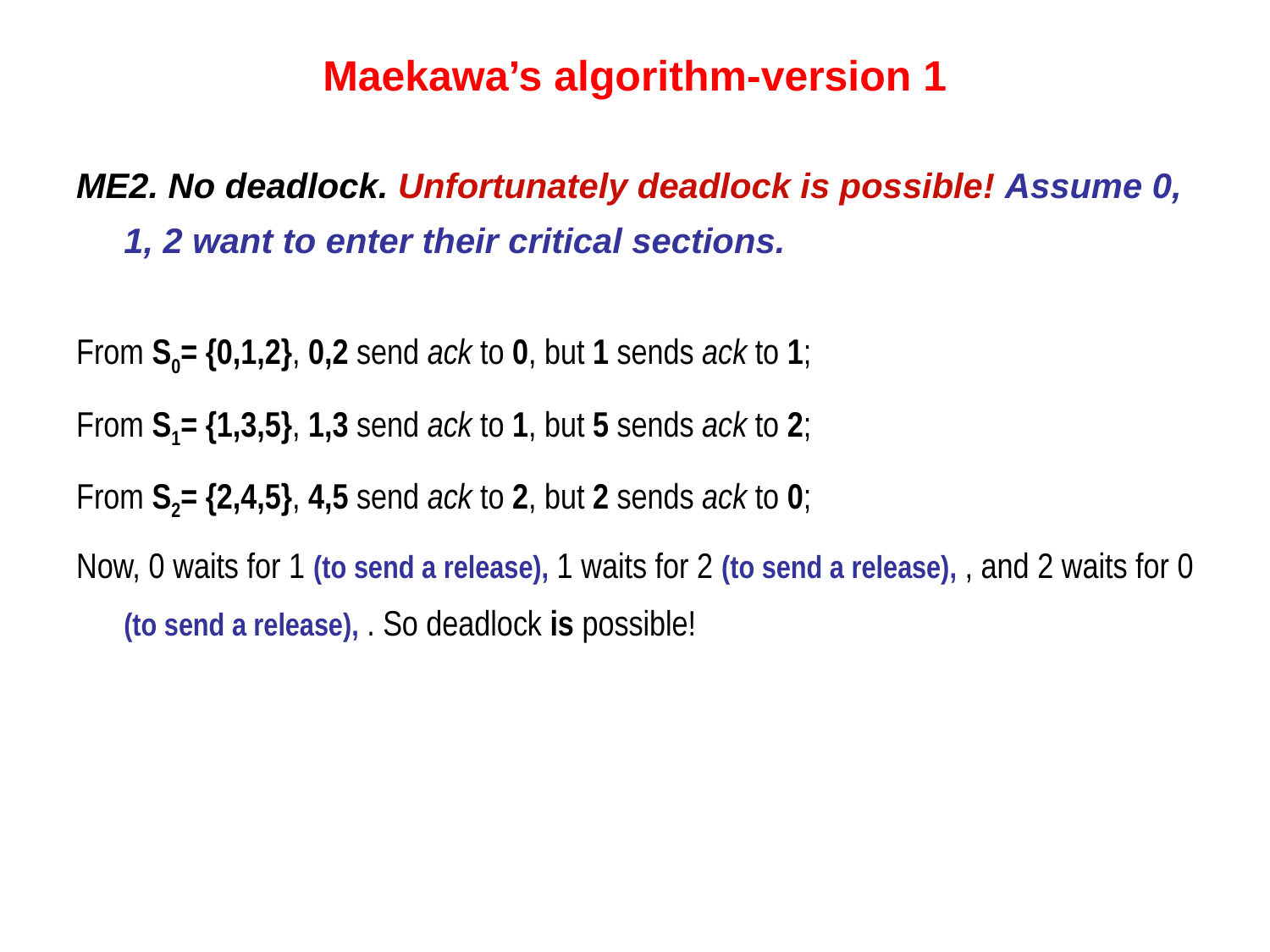

# Maekawa’s algorithm-version 1
ME2. No deadlock. Unfortunately deadlock is possible! Assume 0, 1, 2 want to enter their critical sections.

From S0= {0,1,2}, 0,2 send ack to 0, but 1 sends ack to 1;
From S1= {1,3,5}, 1,3 send ack to 1, but 5 sends ack to 2;
From S2= {2,4,5}, 4,5 send ack to 2, but 2 sends ack to 0;
Now, 0 waits for 1 (to send a release), 1 waits for 2 (to send a release), , and 2 waits for 0 (to send a release), . So deadlock is possible!